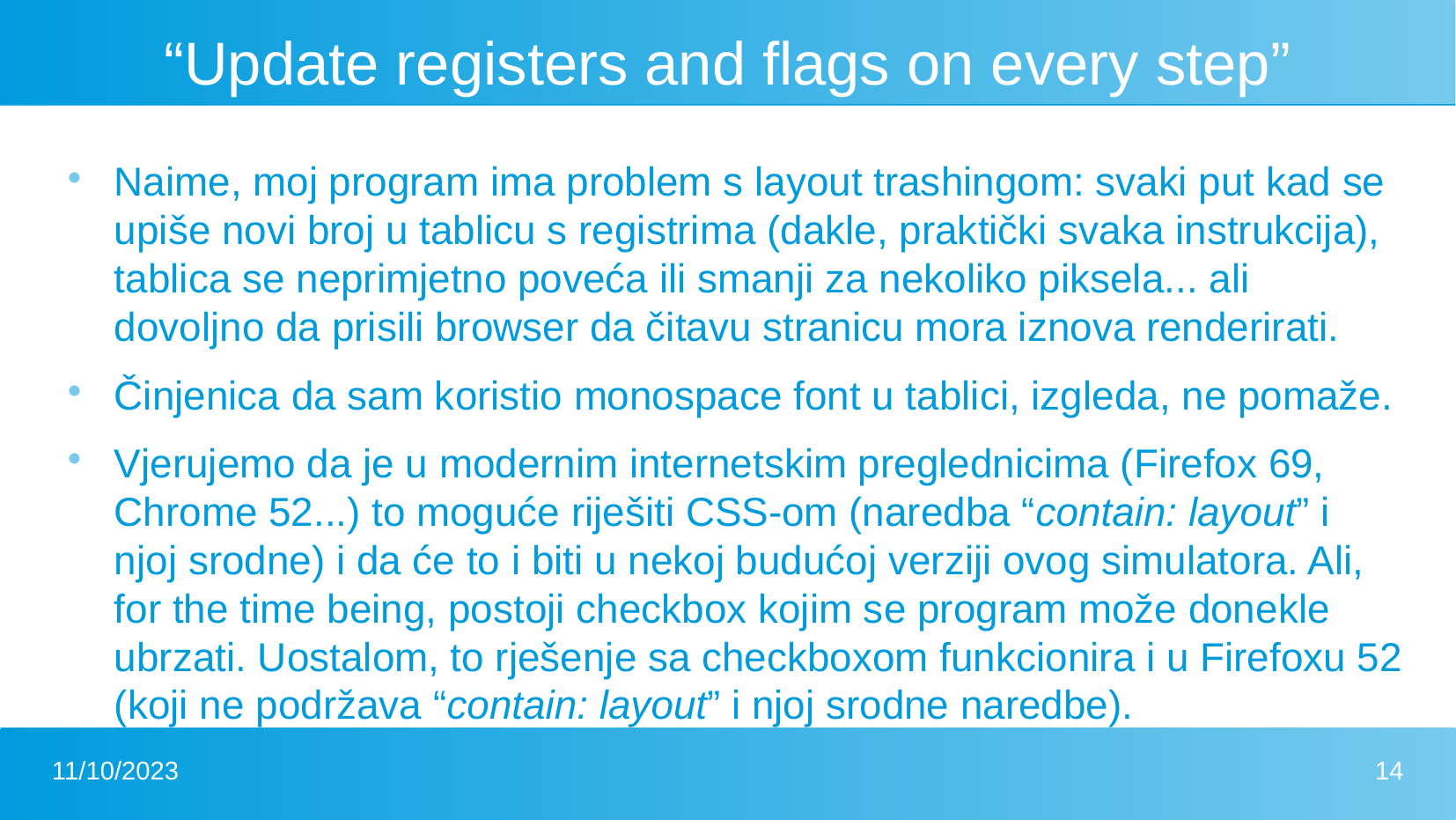

# “Update registers and flags on every step”
Naime, moj program ima problem s layout trashingom: svaki put kad se upiše novi broj u tablicu s registrima (dakle, praktički svaka instrukcija), tablica se neprimjetno poveća ili smanji za nekoliko piksela... ali dovoljno da prisili browser da čitavu stranicu mora iznova renderirati.
Činjenica da sam koristio monospace font u tablici, izgleda, ne pomaže.
Vjerujemo da je u modernim internetskim preglednicima (Firefox 69, Chrome 52...) to moguće riješiti CSS-om (naredba “contain: layout” i njoj srodne) i da će to i biti u nekoj budućoj verziji ovog simulatora. Ali, for the time being, postoji checkbox kojim se program može donekle ubrzati. Uostalom, to rješenje sa checkboxom funkcionira i u Firefoxu 52 (koji ne podržava “contain: layout” i njoj srodne naredbe).
11/10/2023
14